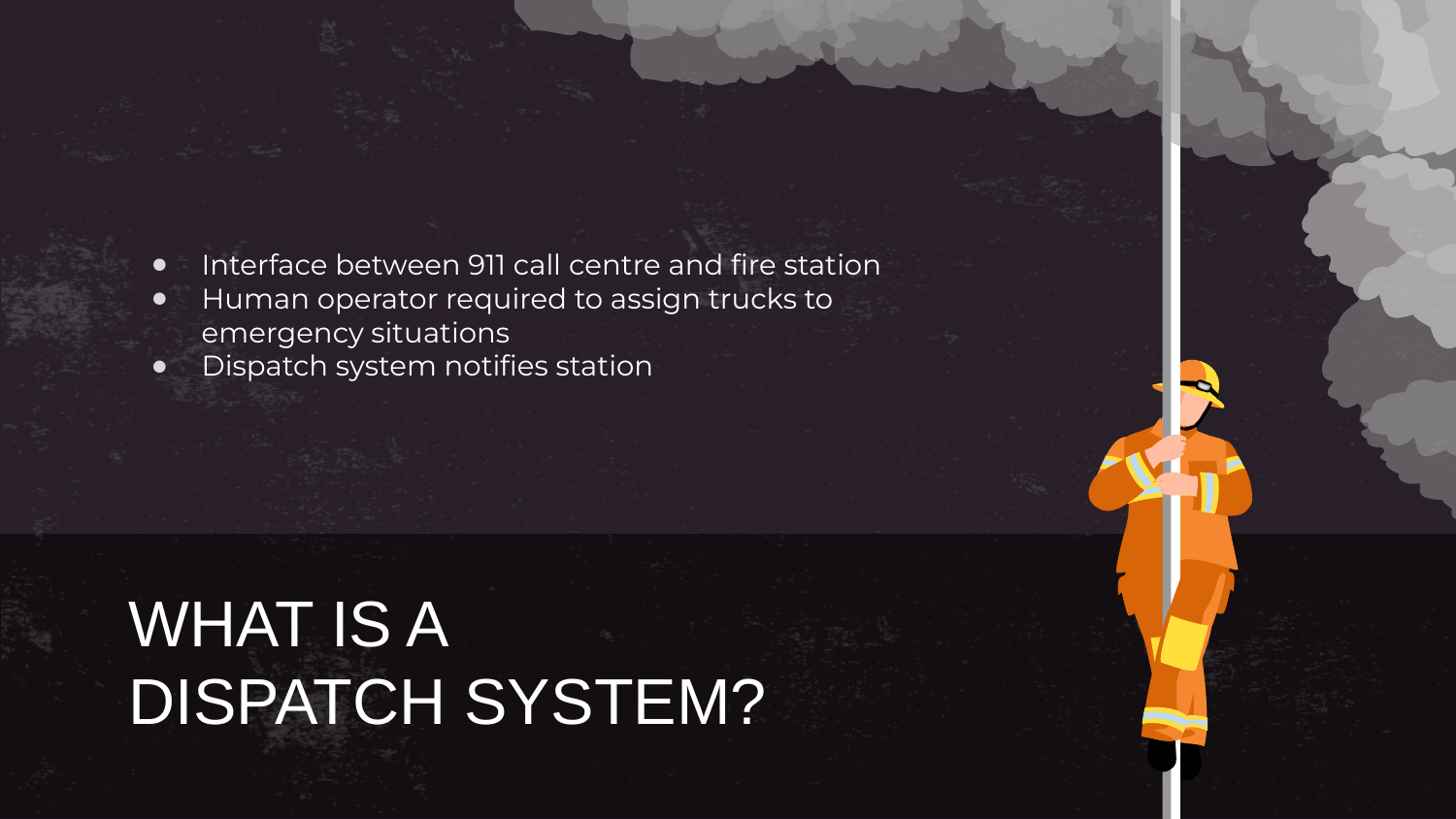

Interface between 911 call centre and fire station
Human operator required to assign trucks to emergency situations
Dispatch system notifies station
# WHAT IS A DISPATCH SYSTEM?